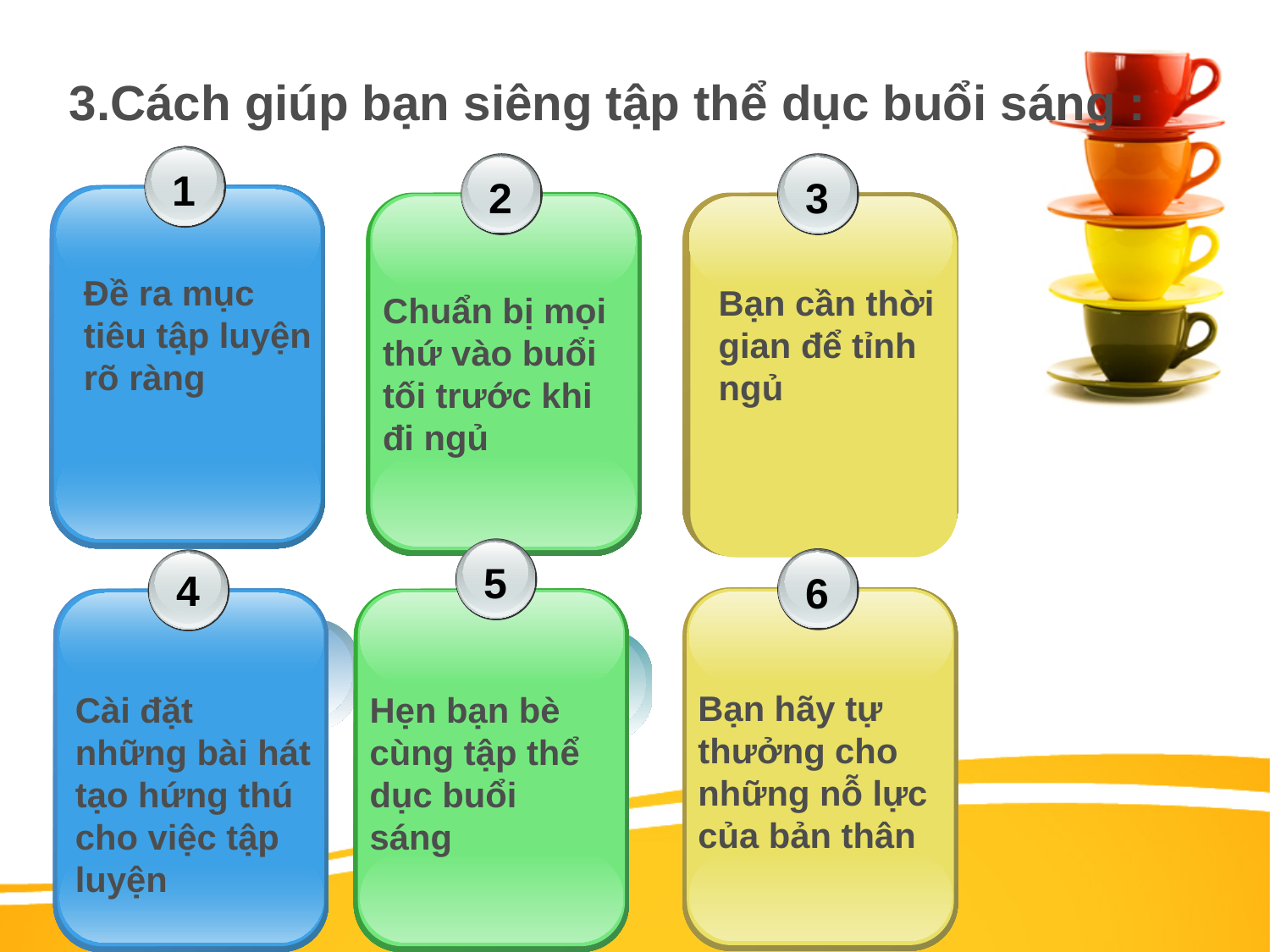

3.Cách giúp bạn siêng tập thể dục buổi sáng :

1
2
3

Đề ra mục tiêu tập luyện rõ ràng
Bạn cần thời gian để tỉnh ngủ
Chuẩn bị mọi thứ vào buổi tối trước khi đi ngủ

5
4
6

Bạn hãy tự thưởng cho những nỗ lực của bản thân
Hẹn bạn bè cùng tập thể dục buổi sáng
Cài đặt những bài hát tạo hứng thú cho việc tập luyện